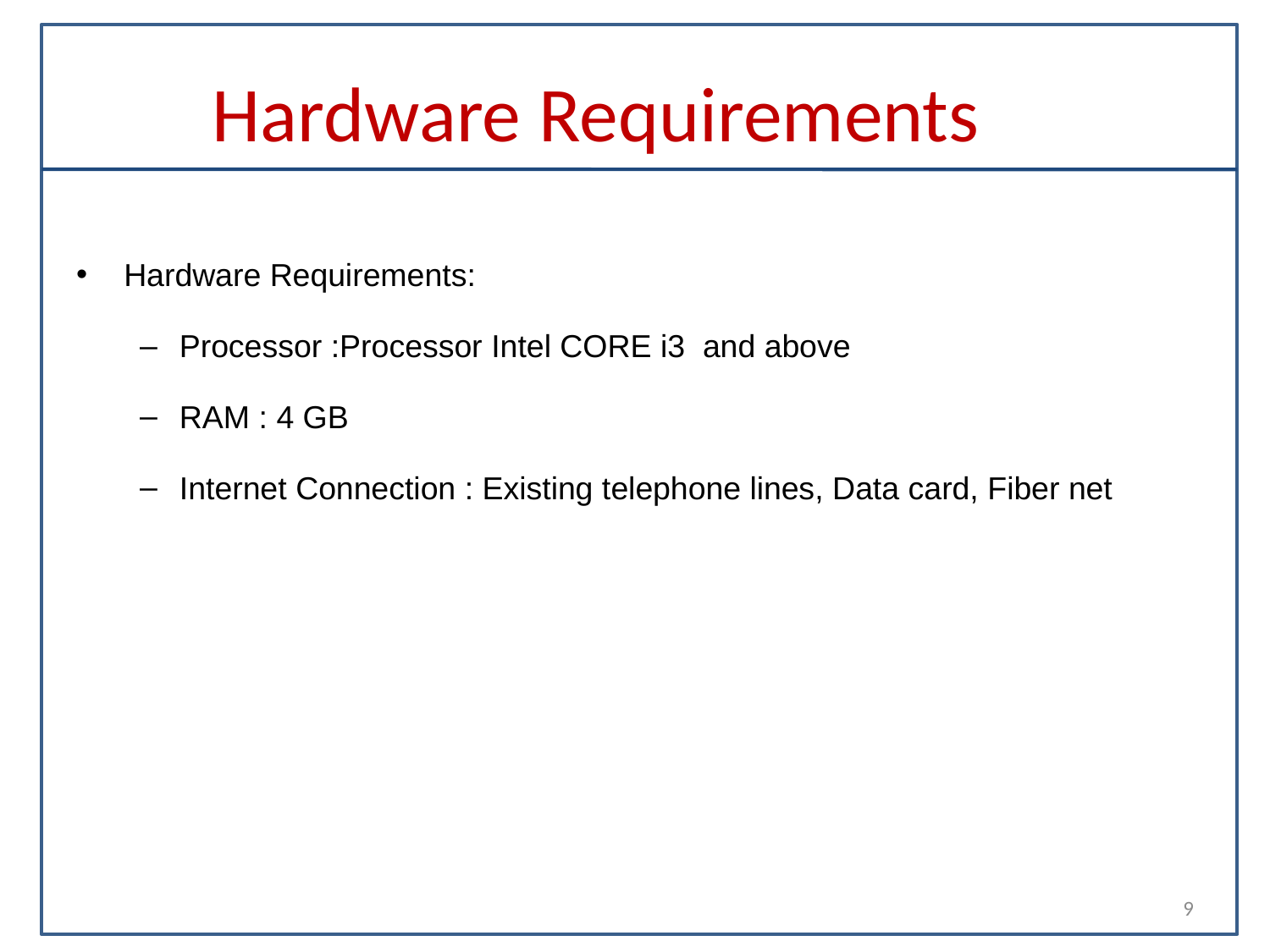

# Hardware Requirements
Hardware Requirements:
Processor :Processor Intel CORE i3  and above
RAM : 4 GB
Internet Connection : Existing telephone lines, Data card, Fiber net
9